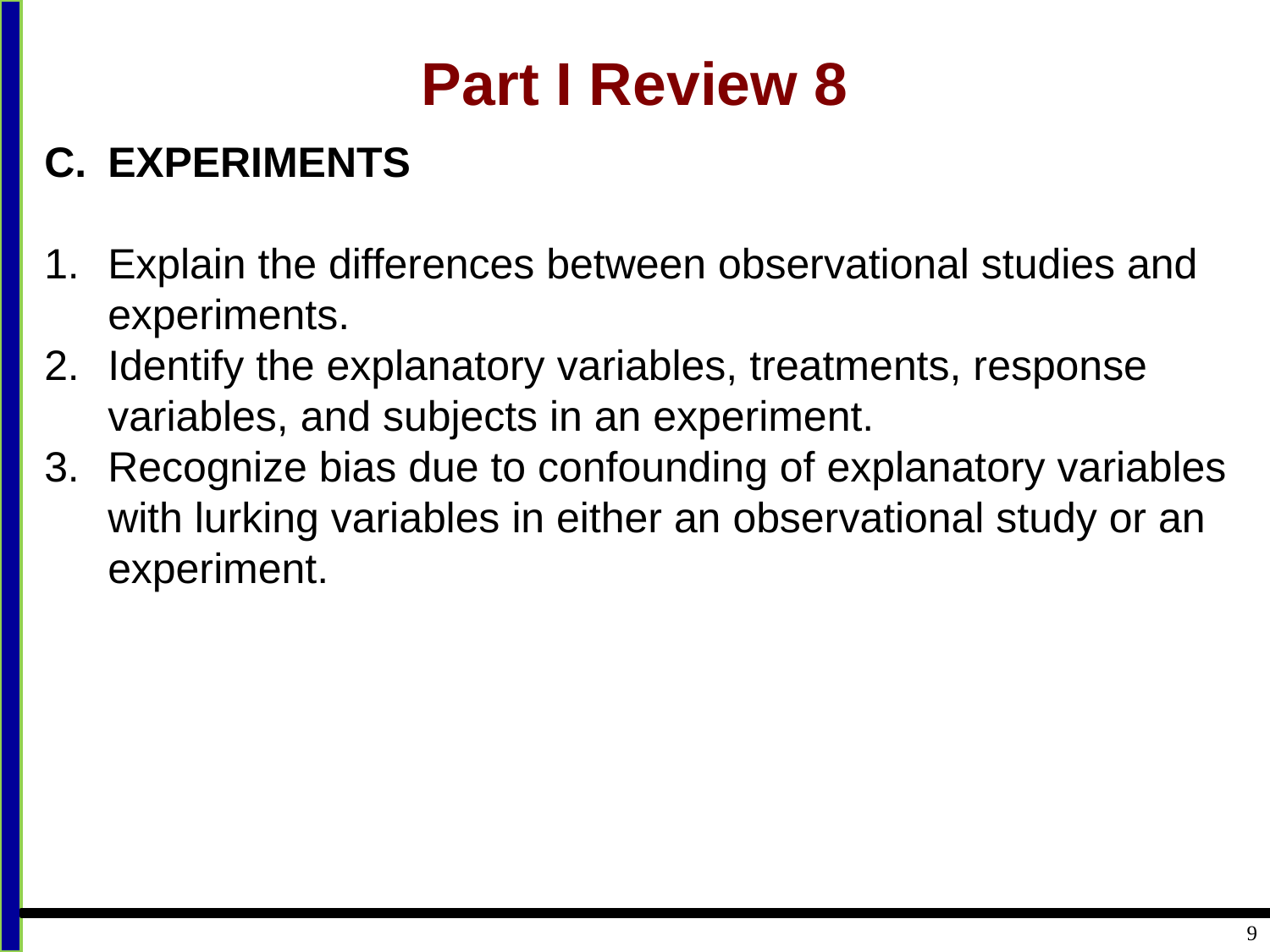

# Part I Review 8
EXPERIMENTS

Explain the differences between observational studies and
	experiments.
Identify the explanatory variables, treatments, response
	variables, and subjects in an experiment.
Recognize bias due to confounding of explanatory variables
	with lurking variables in either an observational study or an experiment.